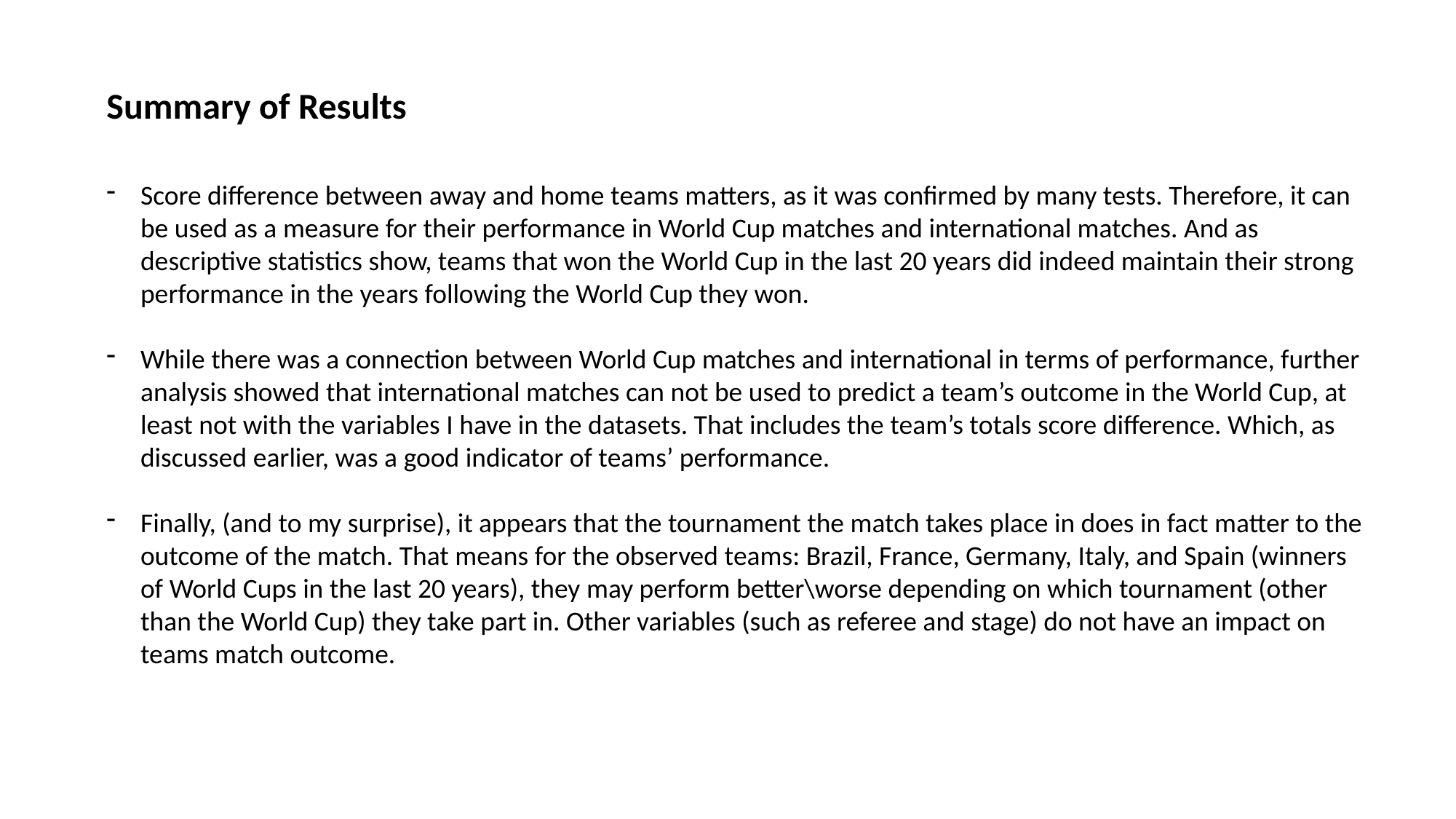

Summary of Results
Score difference between away and home teams matters, as it was confirmed by many tests. Therefore, it can be used as a measure for their performance in World Cup matches and international matches. And as descriptive statistics show, teams that won the World Cup in the last 20 years did indeed maintain their strong performance in the years following the World Cup they won.
While there was a connection between World Cup matches and international in terms of performance, further analysis showed that international matches can not be used to predict a team’s outcome in the World Cup, at least not with the variables I have in the datasets. That includes the team’s totals score difference. Which, as discussed earlier, was a good indicator of teams’ performance.
Finally, (and to my surprise), it appears that the tournament the match takes place in does in fact matter to the outcome of the match. That means for the observed teams: Brazil, France, Germany, Italy, and Spain (winners of World Cups in the last 20 years), they may perform better\worse depending on which tournament (other than the World Cup) they take part in. Other variables (such as referee and stage) do not have an impact on teams match outcome.